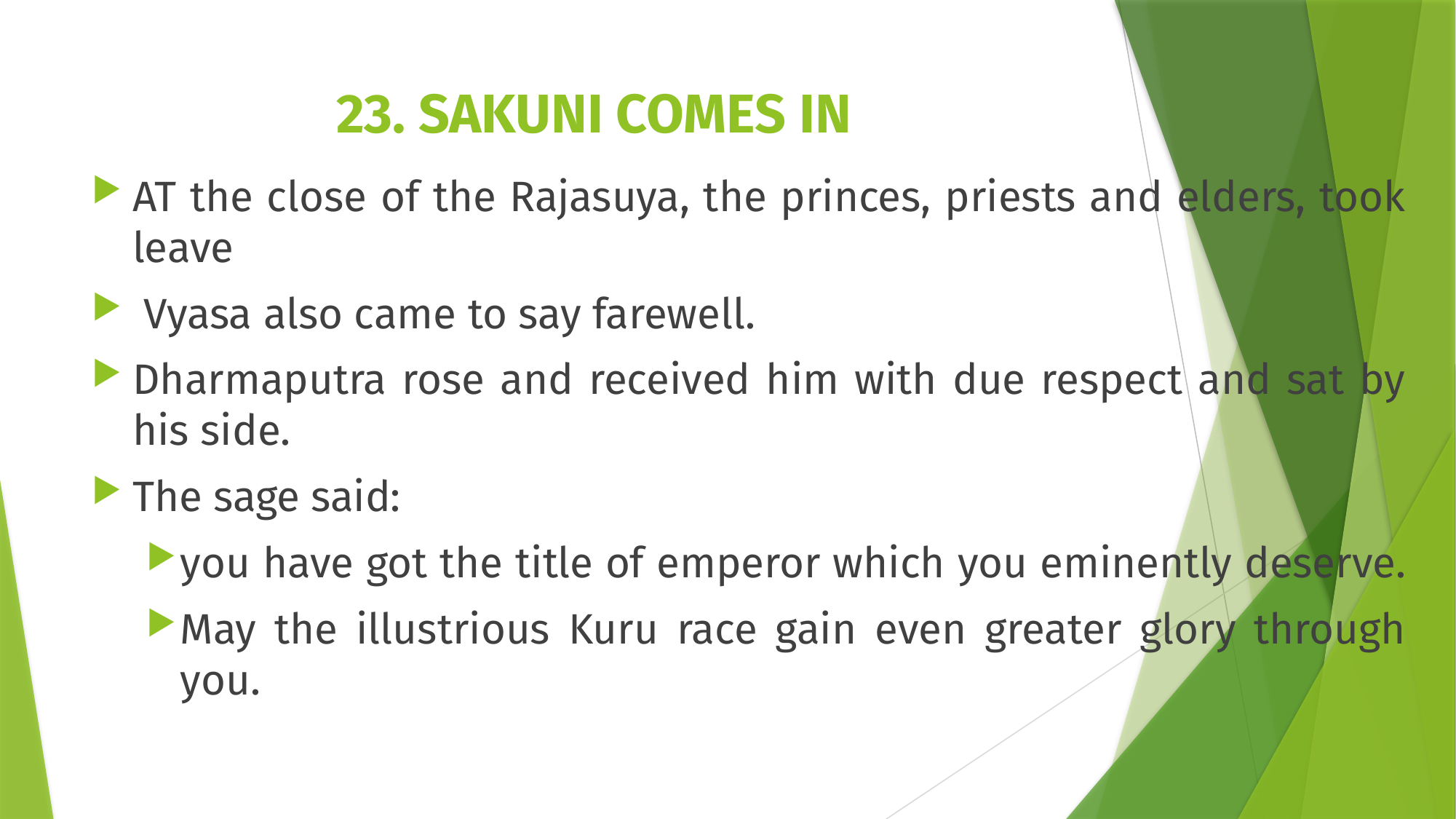

# 23. SAKUNI COMES IN
AT the close of the Rajasuya, the princes, priests and elders, took leave
 Vyasa also came to say farewell.
Dharmaputra rose and received him with due respect and sat by his side.
The sage said:
you have got the title of emperor which you eminently deserve.
May the illustrious Kuru race gain even greater glory through you.